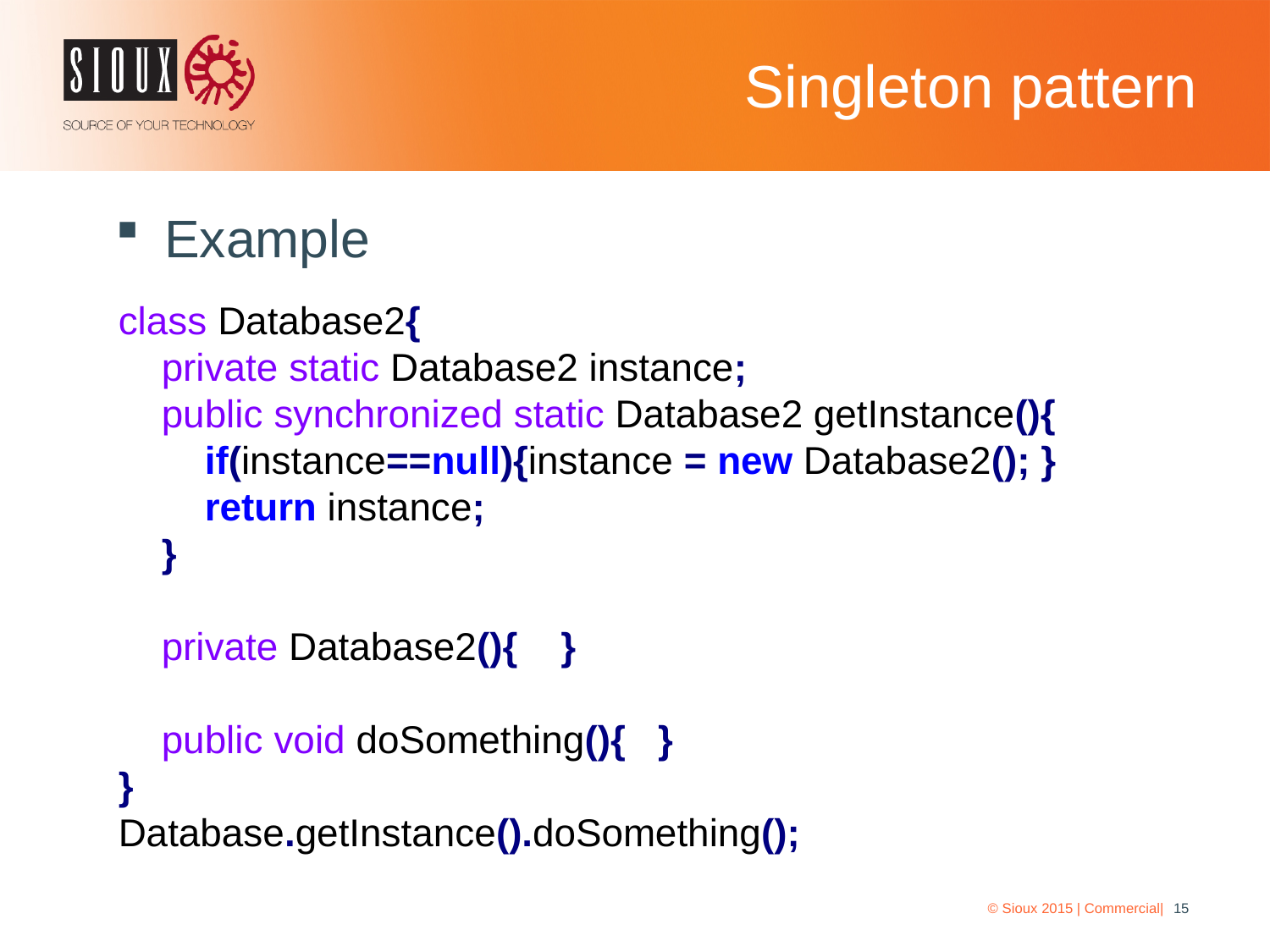

# Singleton pattern
Example

class Database2{
    private static Database2 instance;
    public synchronized static Database2 getInstance(){
        if(instance==null){instance = new Database2(); }
        return instance;
    }

    private Database2(){    }

    public void doSomething(){   }
}
Database.getInstance().doSomething();
© Sioux 2015 | Commercial|
15